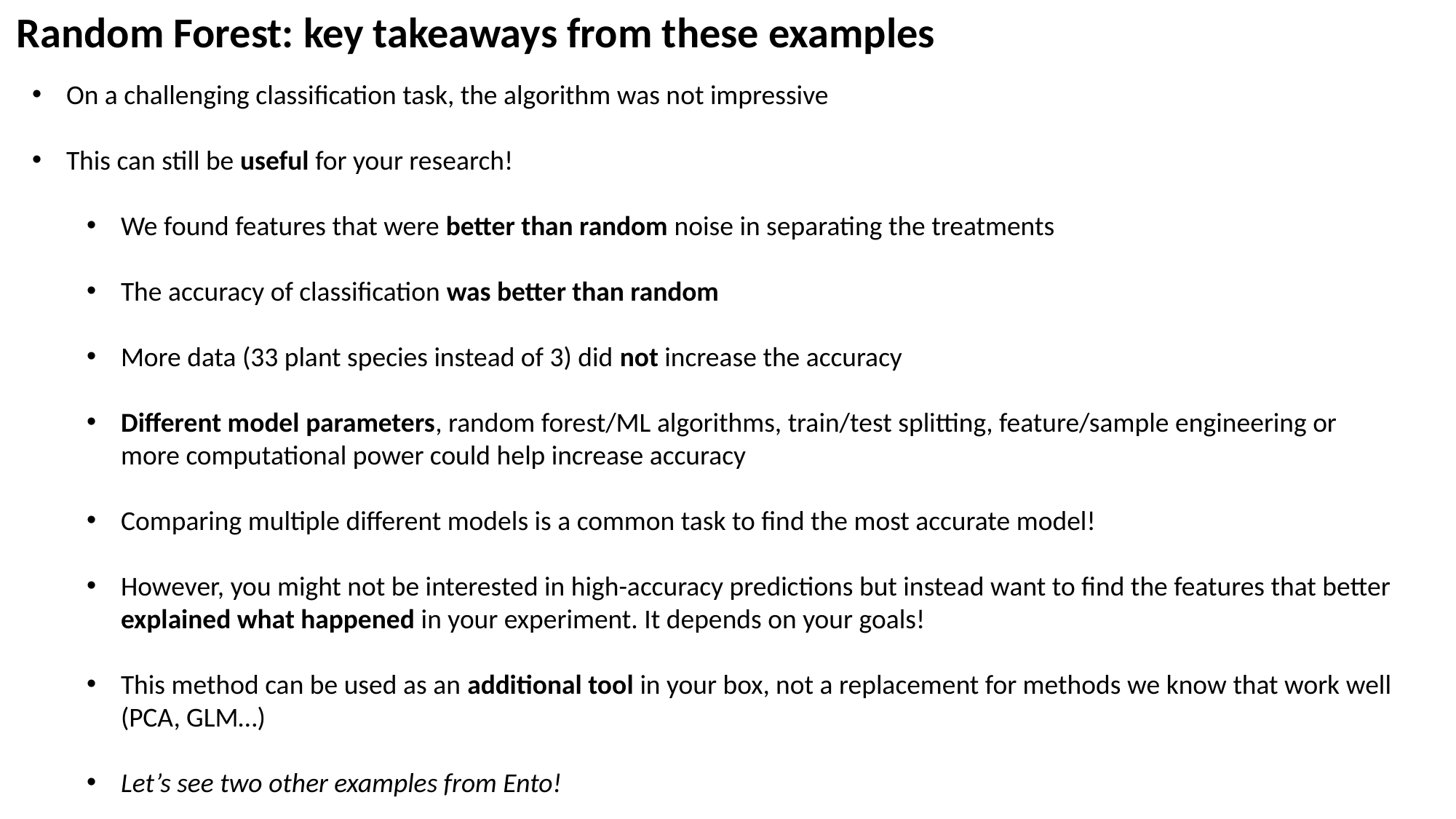

Random Forest: key takeaways from these examples
On a challenging classification task, the algorithm was not impressive

This can still be useful for your research!

We found features that were better than random noise in separating the treatments

The accuracy of classification was better than random

More data (33 plant species instead of 3) did not increase the accuracy

Different model parameters, random forest/ML algorithms, train/test splitting, feature/sample engineering or more computational power could help increase accuracy

Comparing multiple different models is a common task to find the most accurate model!

However, you might not be interested in high-accuracy predictions but instead want to find the features that better explained what happened in your experiment. It depends on your goals!

This method can be used as an additional tool in your box, not a replacement for methods we know that work well (PCA, GLM…)

Let’s see two other examples from Ento!